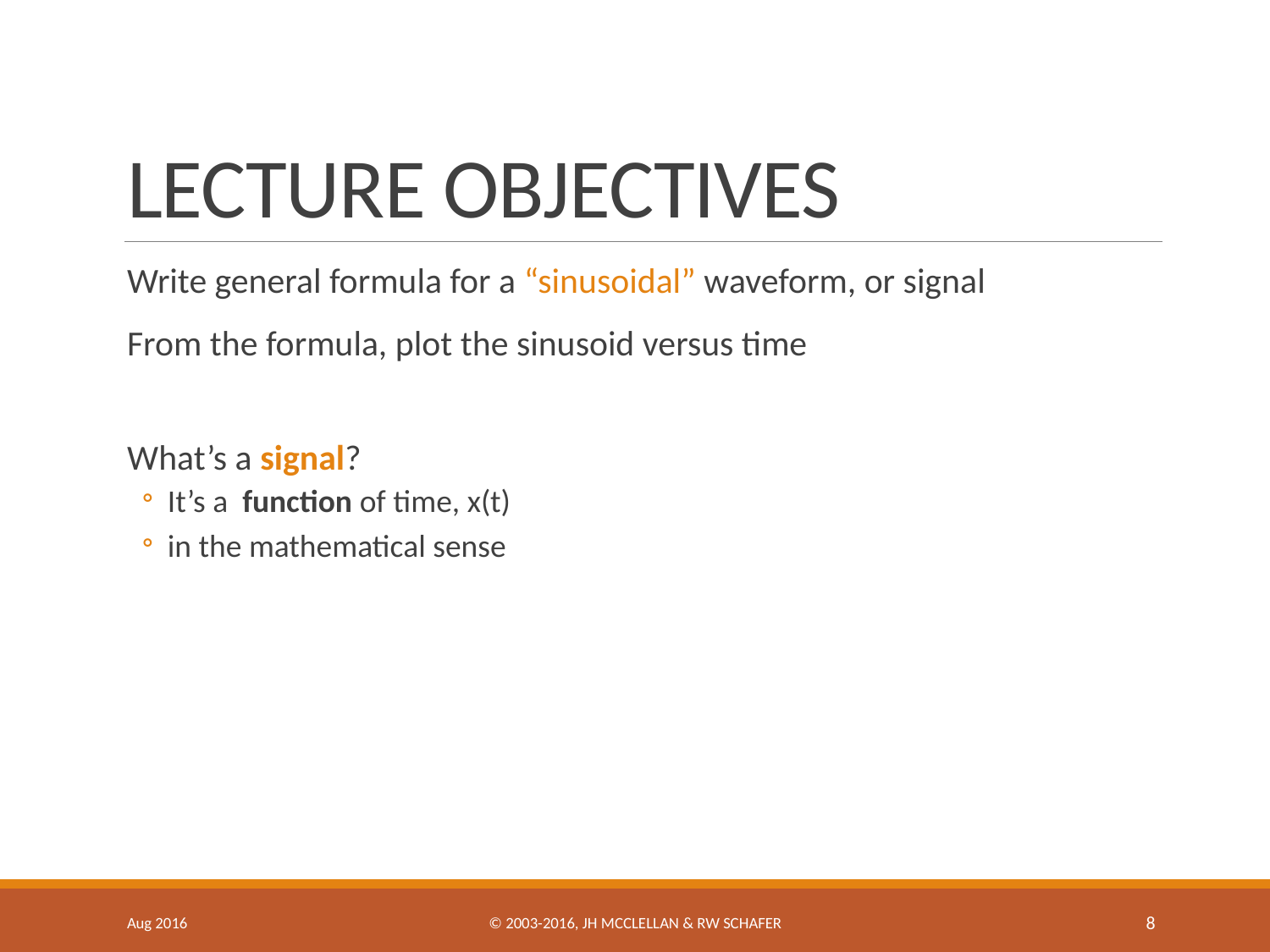

# LECTURE OBJECTIVES
Write general formula for a “sinusoidal” waveform, or signal
From the formula, plot the sinusoid versus time

What’s a signal?
It’s a  function of time, x(t)
in the mathematical sense
Aug 2016
© 2003-2016, JH McClellan & RW Schafer
8